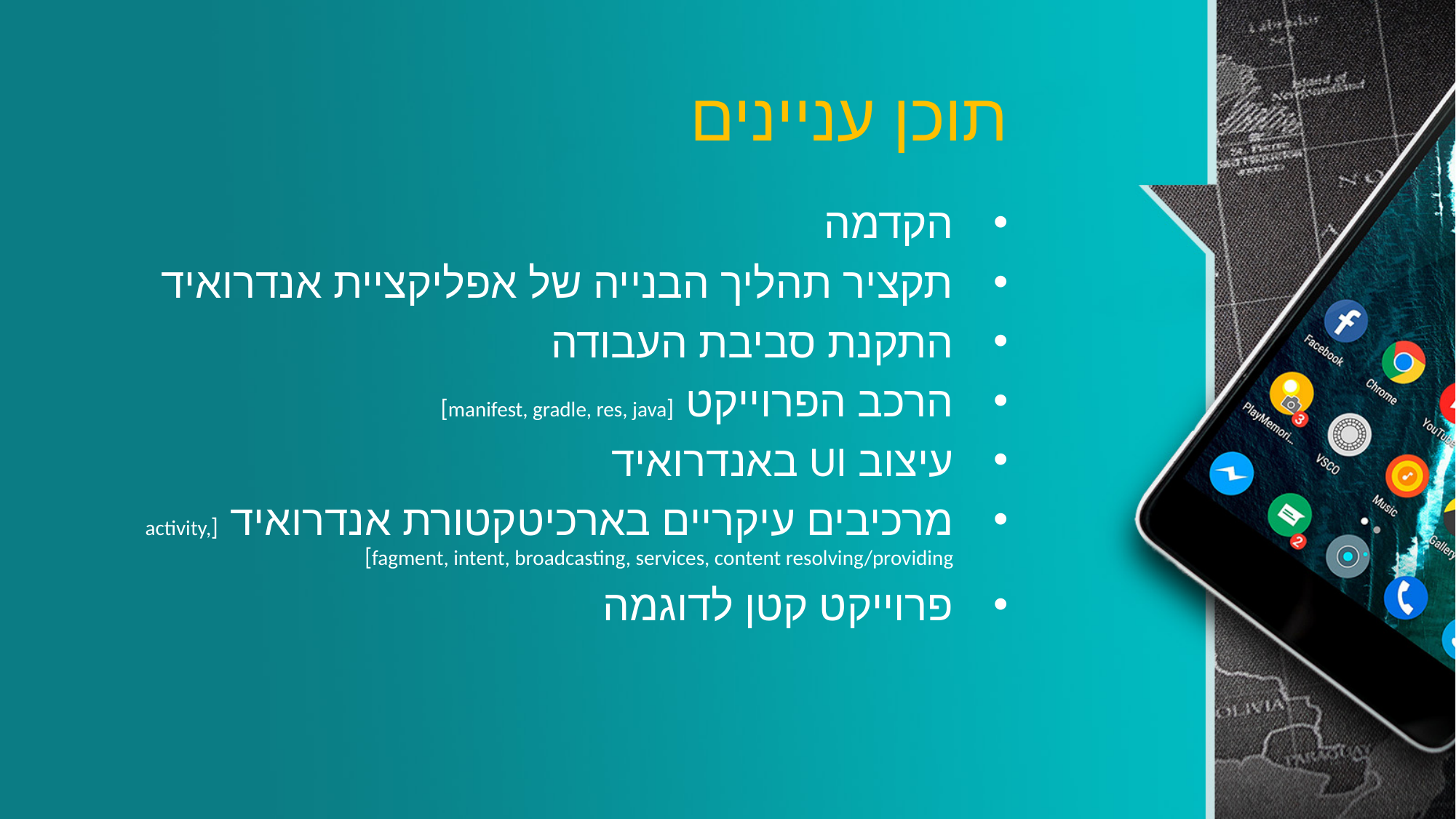

# תוכן עניינים
הקדמה
תקציר תהליך הבנייה של אפליקציית אנדרואיד
התקנת סביבת העבודה
הרכב הפרוייקט [manifest, gradle, res, java]
עיצוב UI באנדרואיד
מרכיבים עיקריים בארכיטקטורת אנדרואיד [activity, fagment, intent, broadcasting, services, content resolving/providing]
פרוייקט קטן לדוגמה